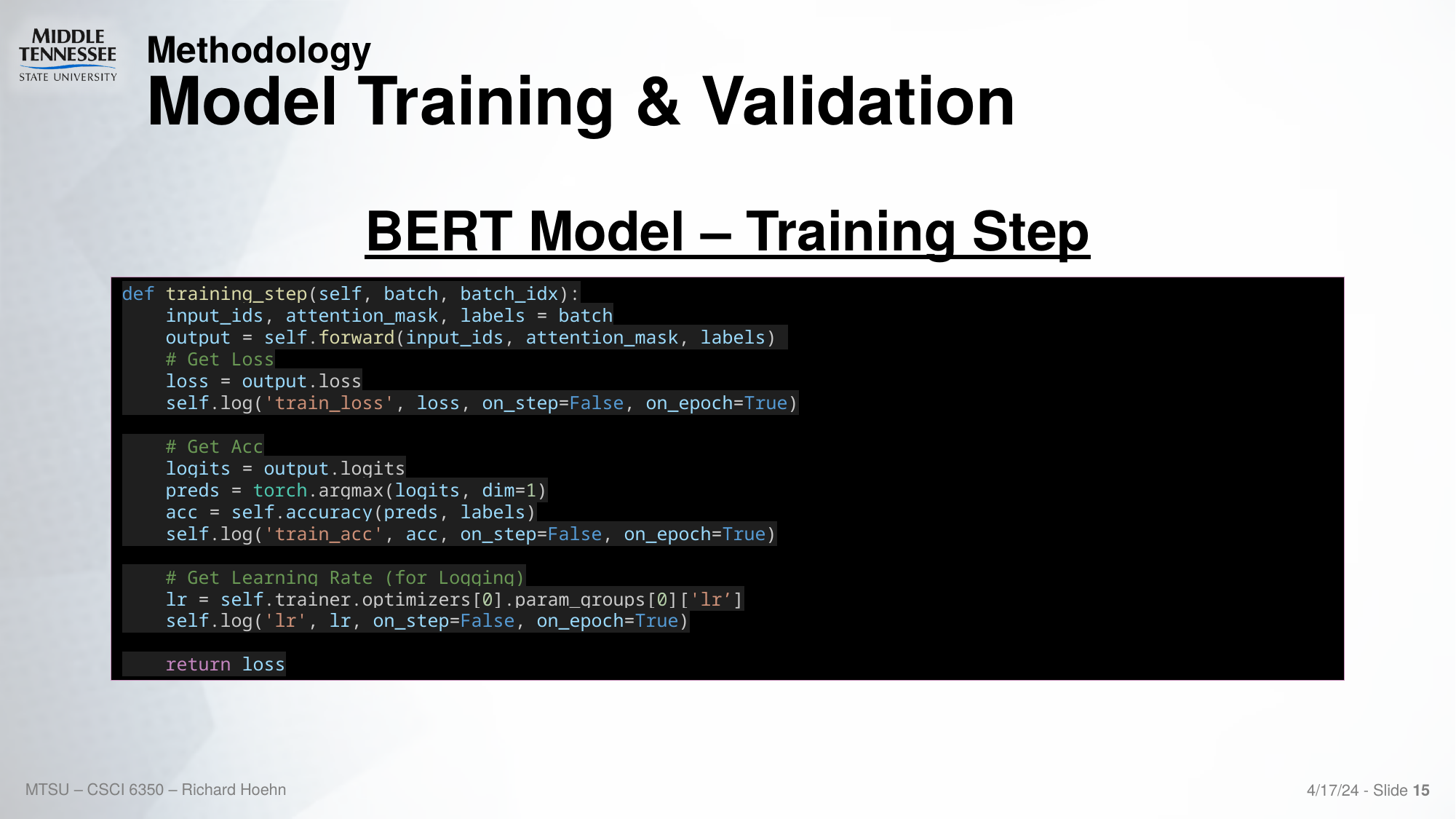

# Methodology Model Training & Validation
BERT Model – Training Step
def training_step(self, batch, batch_idx):
    input_ids, attention_mask, labels = batch
    output = self.forward(input_ids, attention_mask, labels)
    # Get Loss
    loss = output.loss
    self.log('train_loss', loss, on_step=False, on_epoch=True)
    # Get Acc
    logits = output.logits
    preds = torch.argmax(logits, dim=1)
    acc = self.accuracy(preds, labels)
    self.log('train_acc', acc, on_step=False, on_epoch=True)
    # Get Learning Rate (for Logging)
    lr = self.trainer.optimizers[0].param_groups[0]['lr’]
    self.log('lr', lr, on_step=False, on_epoch=True)
    return loss